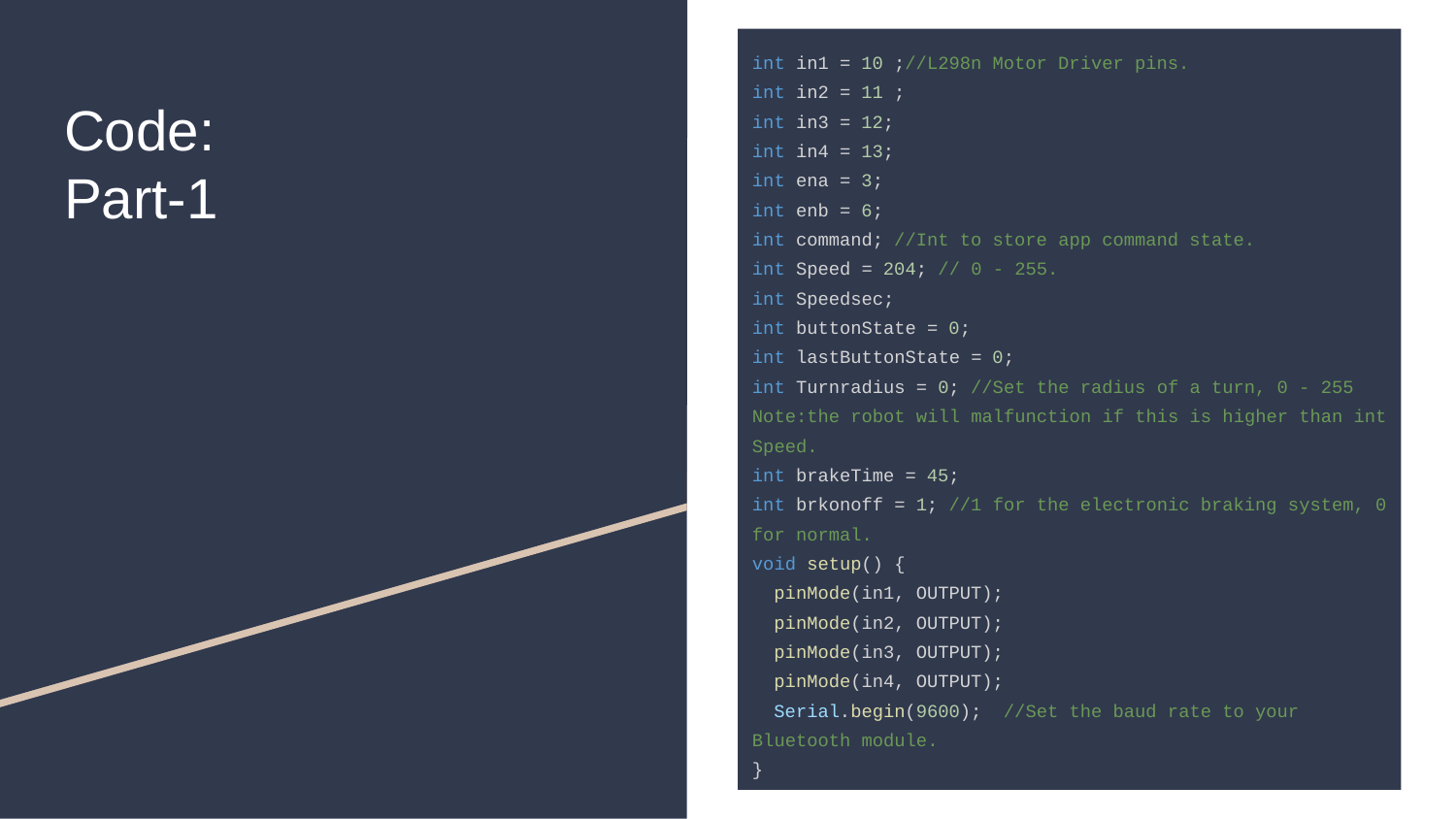

int in1 = 10 ;//L298n Motor Driver pins.
int in2 = 11 ;
int in3 = 12;
int in4 = 13;
int ena = 3;
int enb = 6;
int command; //Int to store app command state.
int Speed = 204; // 0 - 255.
int Speedsec;
int buttonState = 0;
int lastButtonState = 0;
int Turnradius = 0; //Set the radius of a turn, 0 - 255 Note:the robot will malfunction if this is higher than int Speed.
int brakeTime = 45;
int brkonoff = 1; //1 for the electronic braking system, 0 for normal.
void setup() {
  pinMode(in1, OUTPUT);
  pinMode(in2, OUTPUT);
  pinMode(in3, OUTPUT);
  pinMode(in4, OUTPUT);
  Serial.begin(9600);  //Set the baud rate to your Bluetooth module.
}

# Code:
Part-1